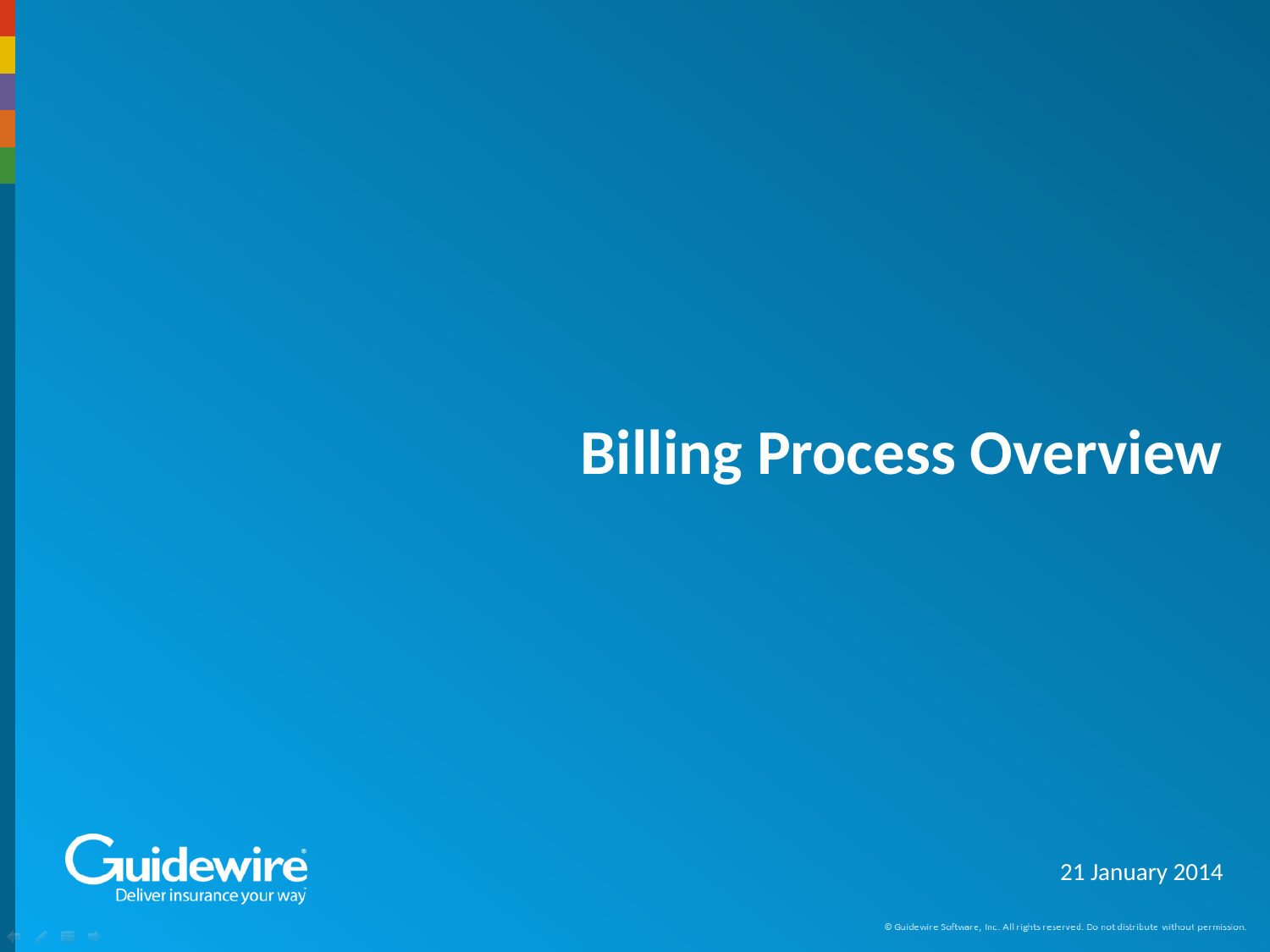

# Billing Process Overview
21 January 2014